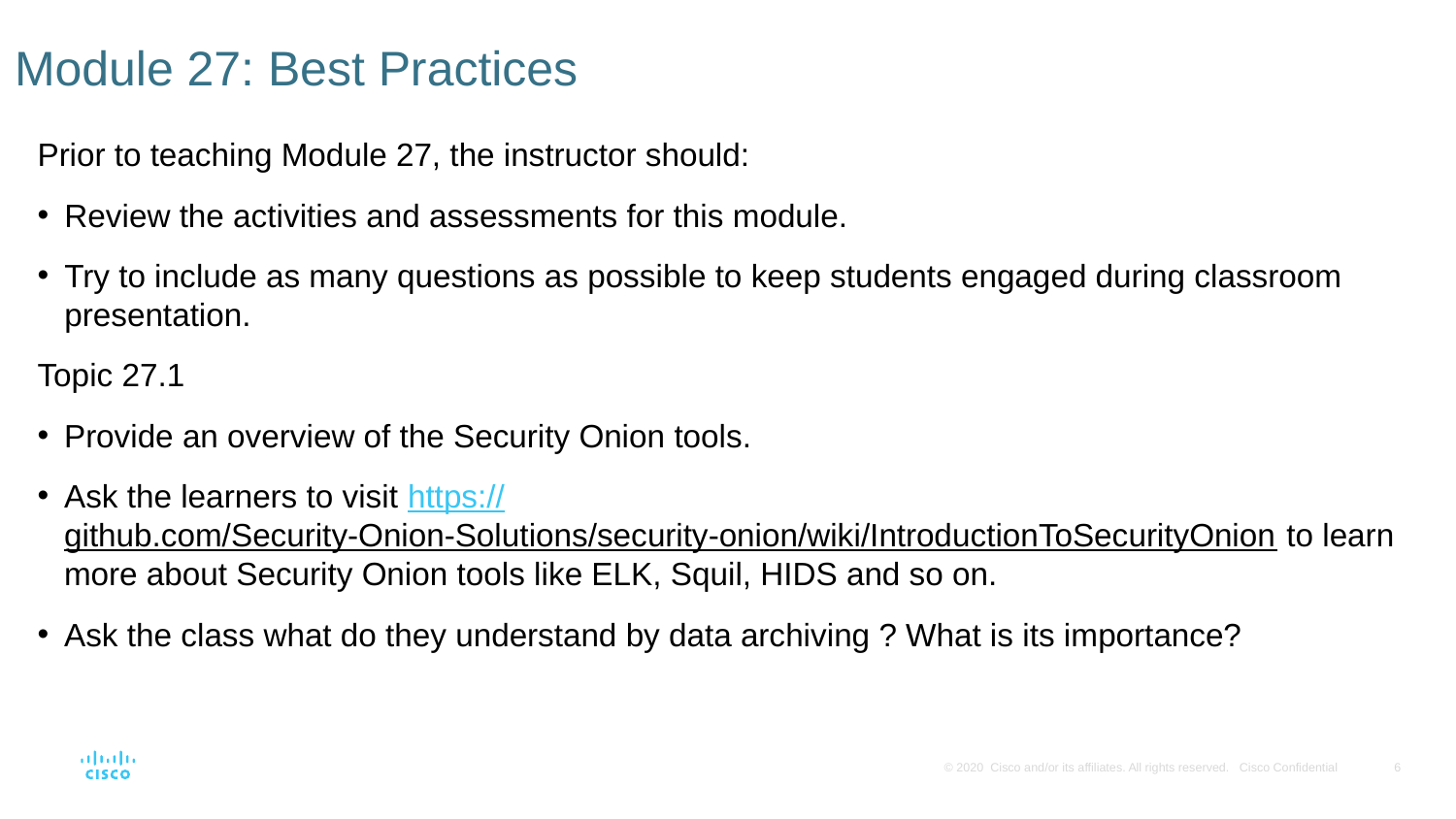

# Module 27: Best Practices
Prior to teaching Module 27, the instructor should:
Review the activities and assessments for this module.
Try to include as many questions as possible to keep students engaged during classroom presentation.
Topic 27.1
Provide an overview of the Security Onion tools.
Ask the learners to visit https://github.com/Security-Onion-Solutions/security-onion/wiki/IntroductionToSecurityOnion to learn more about Security Onion tools like ELK, Squil, HIDS and so on.
Ask the class what do they understand by data archiving ? What is its importance?